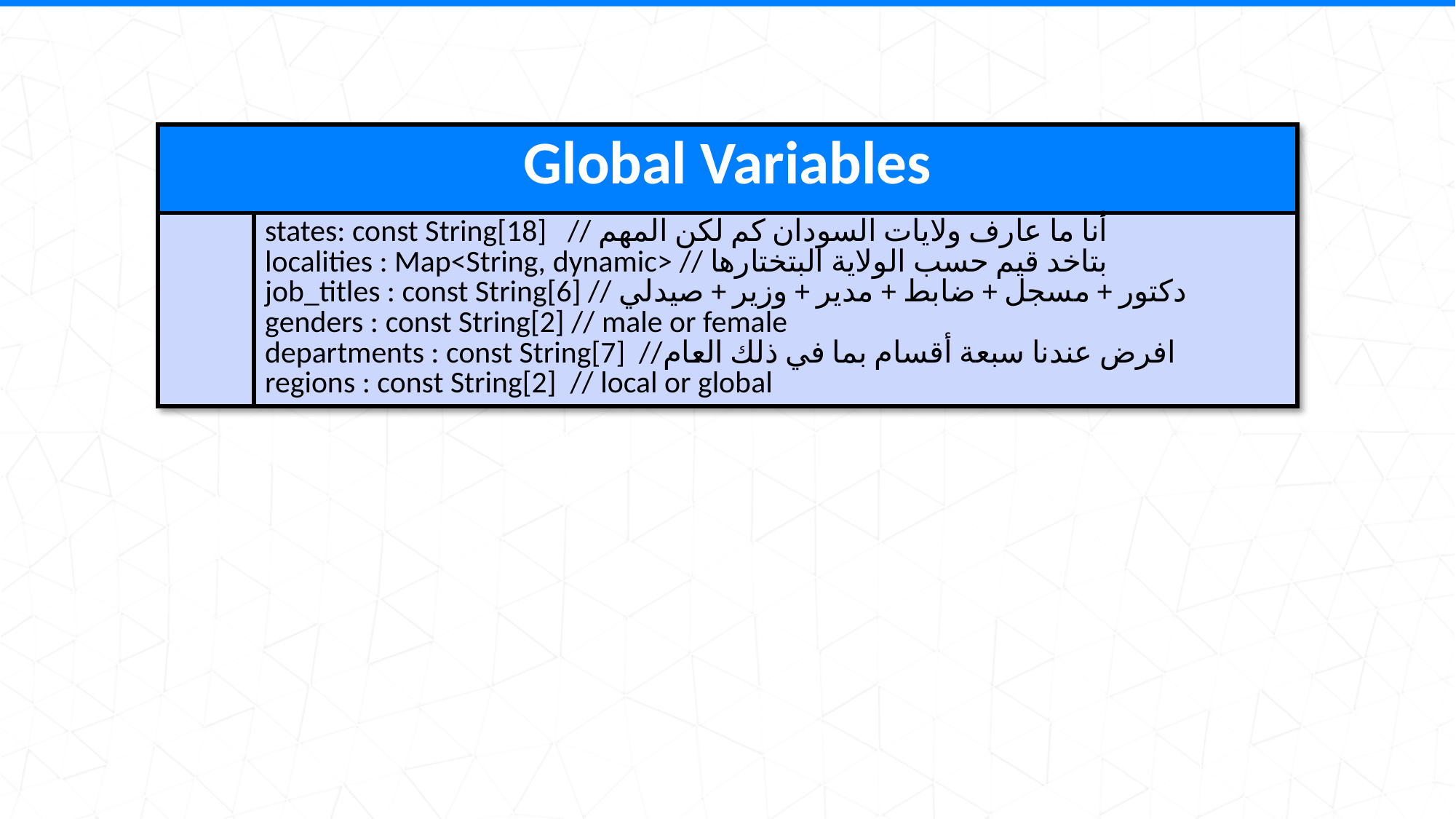

| Global Variables |  |
| --- | --- |
|  | states: const String[18] // أنا ما عارف ولايات السودان كم لكن المهم localities : Map<String, dynamic> // بتاخد قيم حسب الولاية البتختارها job\_titles : const String[6] // دكتور + مسجل + ضابط + مدير + وزير + صيدلي genders : const String[2] // male or female departments : const String[7] //افرض عندنا سبعة أقسام بما في ذلك العام regions : const String[2] // local or global |